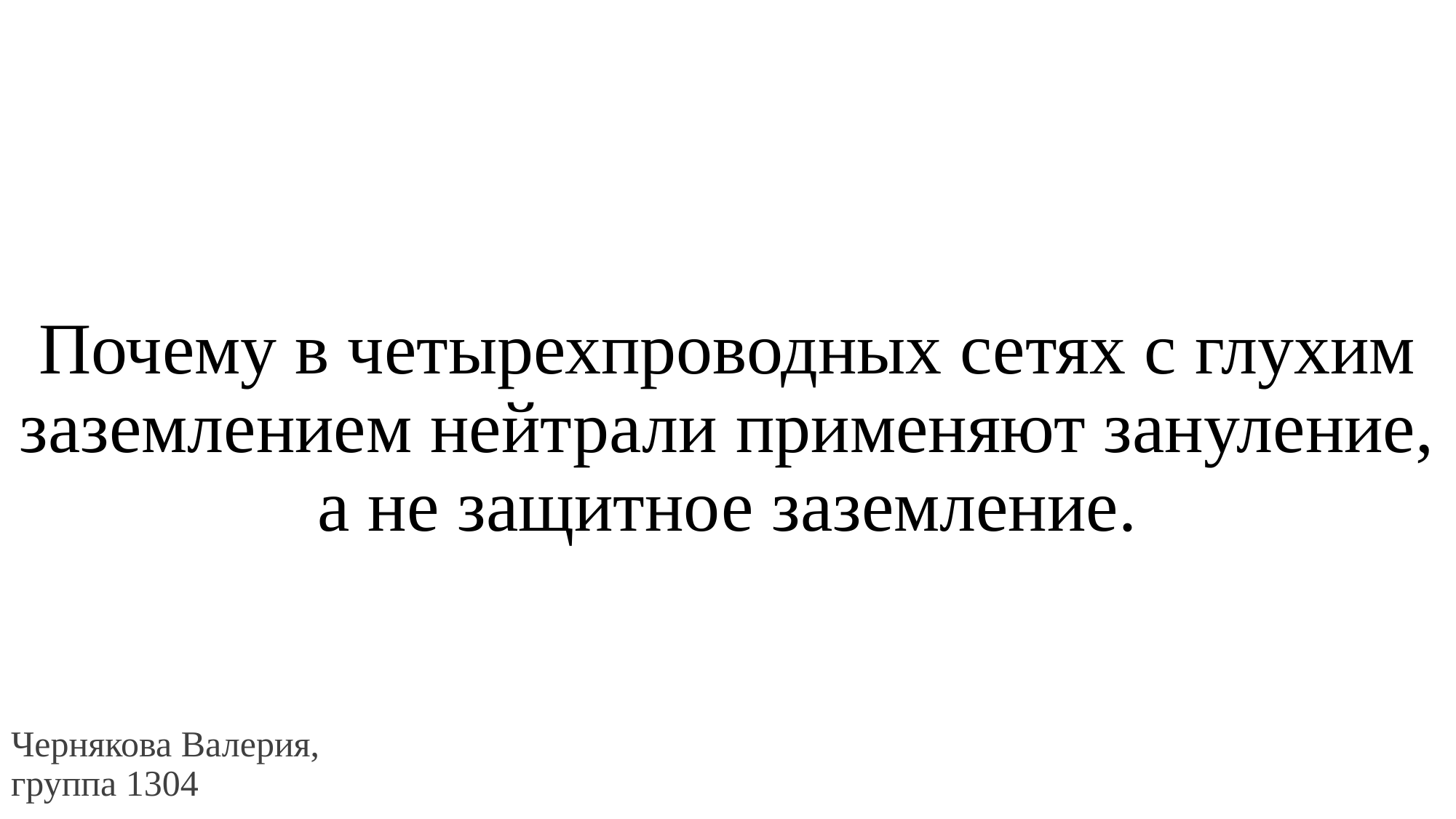

# Почему в четырехпроводных сетях с глухим заземлением нейтрали применяют зануление, а не защитное заземление.
Чернякова Валерия, группа 1304